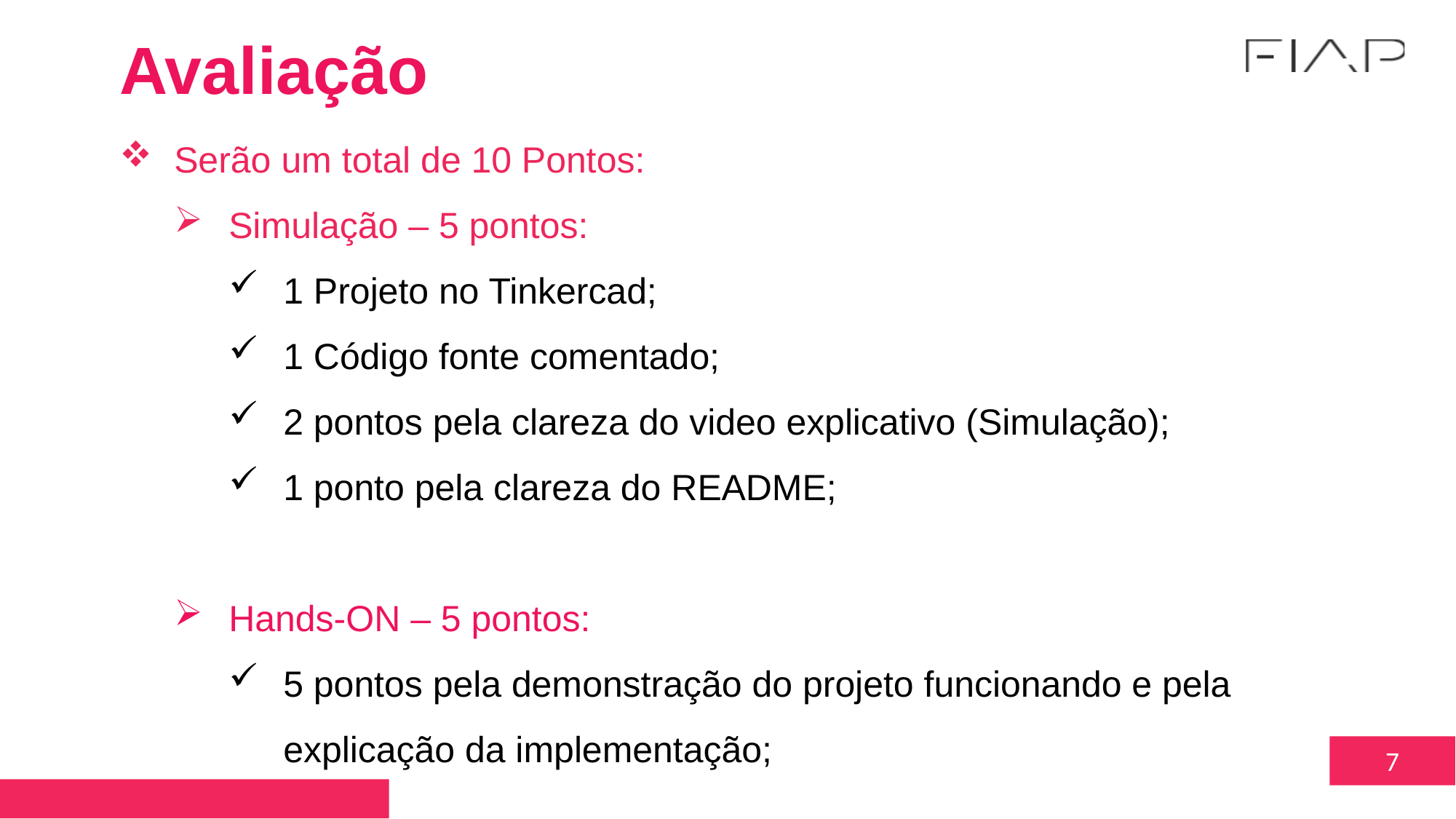

Avaliação
Serão um total de 10 Pontos:
Simulação – 5 pontos:
1 Projeto no Tinkercad;
1 Código fonte comentado;
2 pontos pela clareza do video explicativo (Simulação);
1 ponto pela clareza do README;

Hands-ON – 5 pontos:
5 pontos pela demonstração do projeto funcionando e pela explicação da implementação;